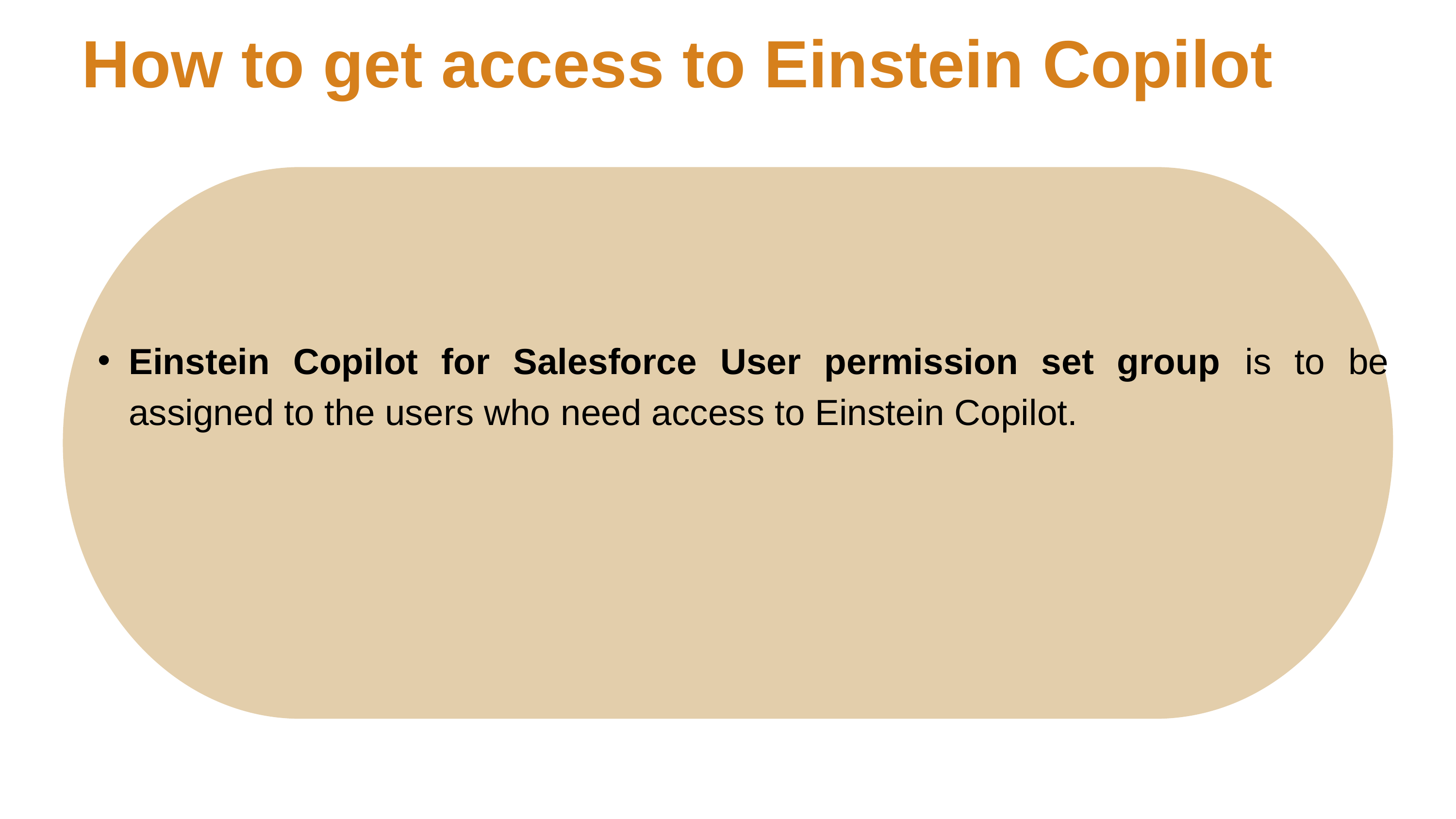

How to get access to Einstein Copilot

Einstein Copilot for Salesforce User permission set group is to be assigned to the users who need access to Einstein Copilot.